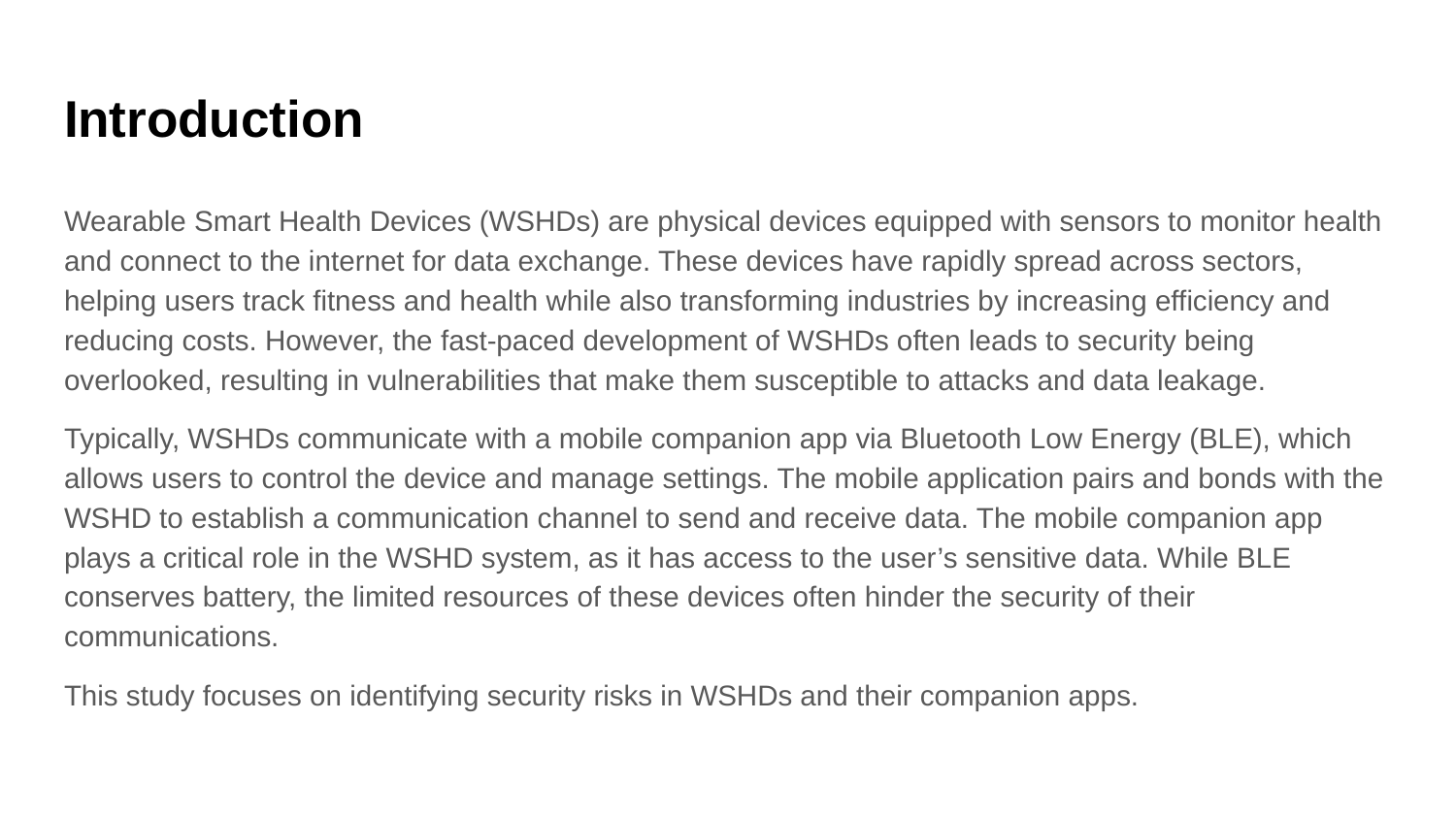

# Introduction
Wearable Smart Health Devices (WSHDs) are physical devices equipped with sensors to monitor health and connect to the internet for data exchange. These devices have rapidly spread across sectors, helping users track fitness and health while also transforming industries by increasing efficiency and reducing costs. However, the fast-paced development of WSHDs often leads to security being overlooked, resulting in vulnerabilities that make them susceptible to attacks and data leakage.
Typically, WSHDs communicate with a mobile companion app via Bluetooth Low Energy (BLE), which allows users to control the device and manage settings. The mobile application pairs and bonds with the WSHD to establish a communication channel to send and receive data. The mobile companion app plays a critical role in the WSHD system, as it has access to the user’s sensitive data. While BLE conserves battery, the limited resources of these devices often hinder the security of their communications.
This study focuses on identifying security risks in WSHDs and their companion apps.